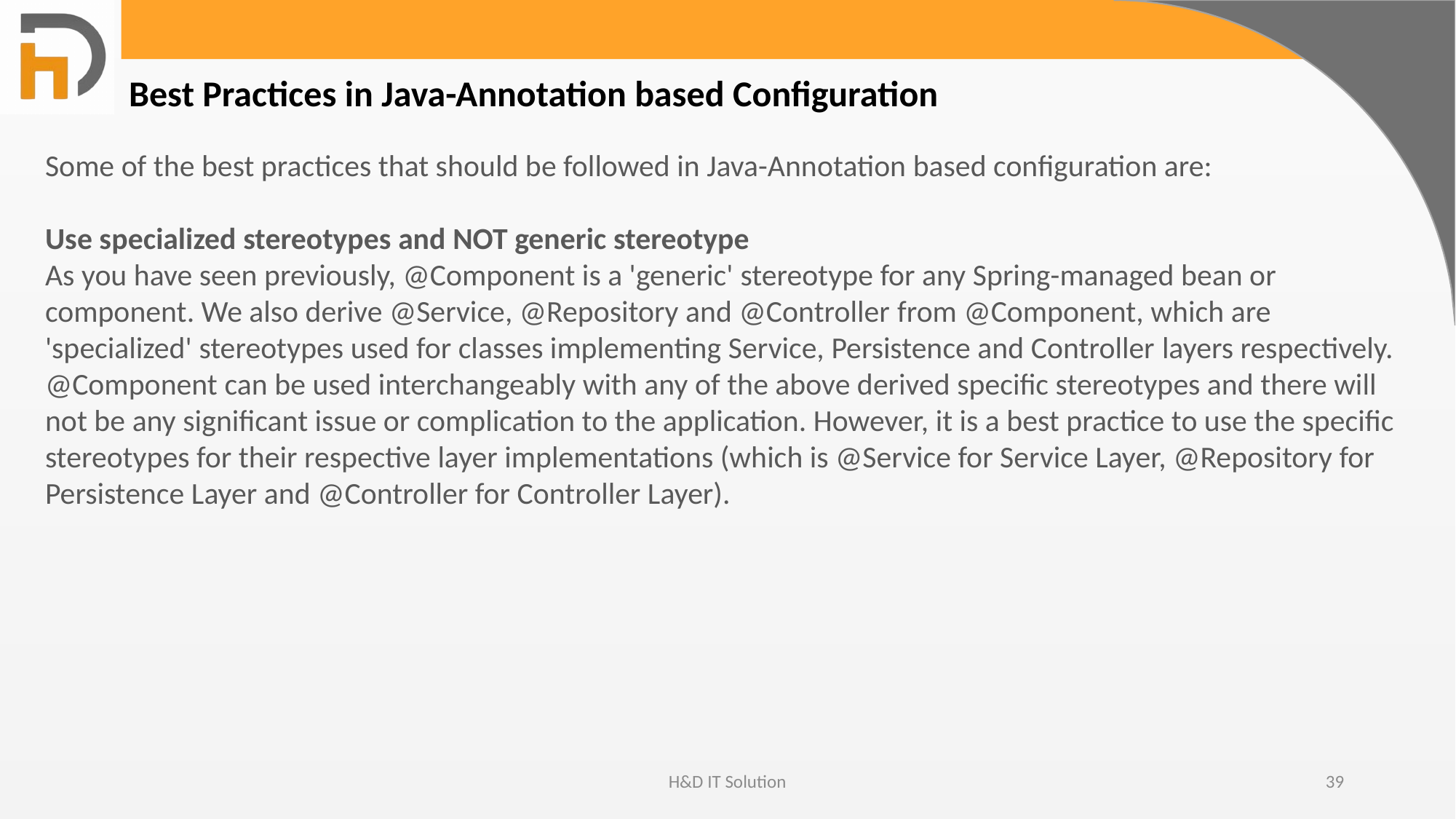

Best Practices in Java-Annotation based Configuration
Some of the best practices that should be followed in Java-Annotation based configuration are:

Use specialized stereotypes and NOT generic stereotype
As you have seen previously, @Component is a 'generic' stereotype for any Spring-managed bean or component. We also derive @Service, @Repository and @Controller from @Component, which are 'specialized' stereotypes used for classes implementing Service, Persistence and Controller layers respectively.
@Component can be used interchangeably with any of the above derived specific stereotypes and there will not be any significant issue or complication to the application. However, it is a best practice to use the specific stereotypes for their respective layer implementations (which is @Service for Service Layer, @Repository for Persistence Layer and @Controller for Controller Layer).

H&D IT Solution
39